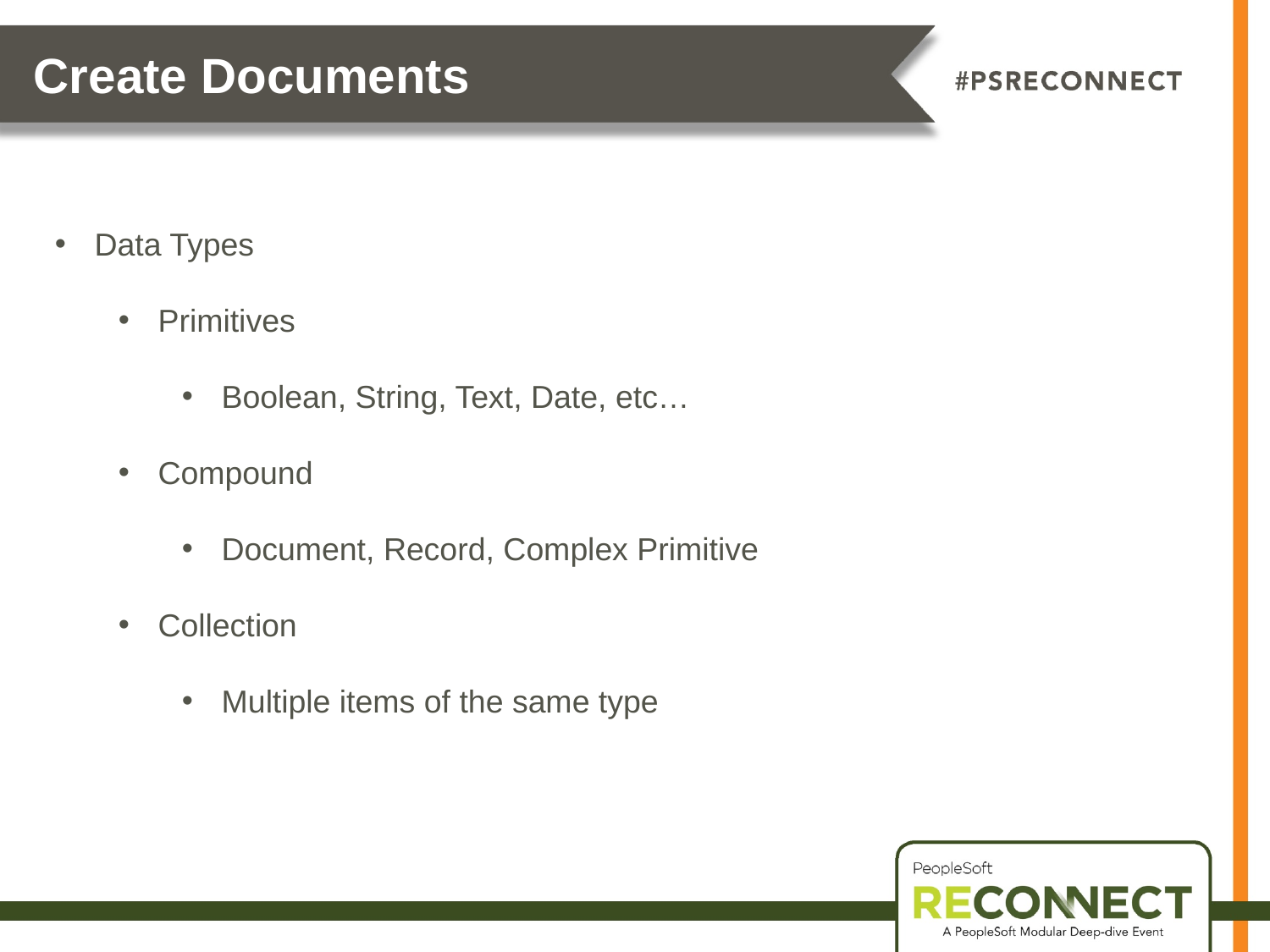

Create Documents
Data Types
Primitives
Boolean, String, Text, Date, etc…
Compound
Document, Record, Complex Primitive
Collection
Multiple items of the same type